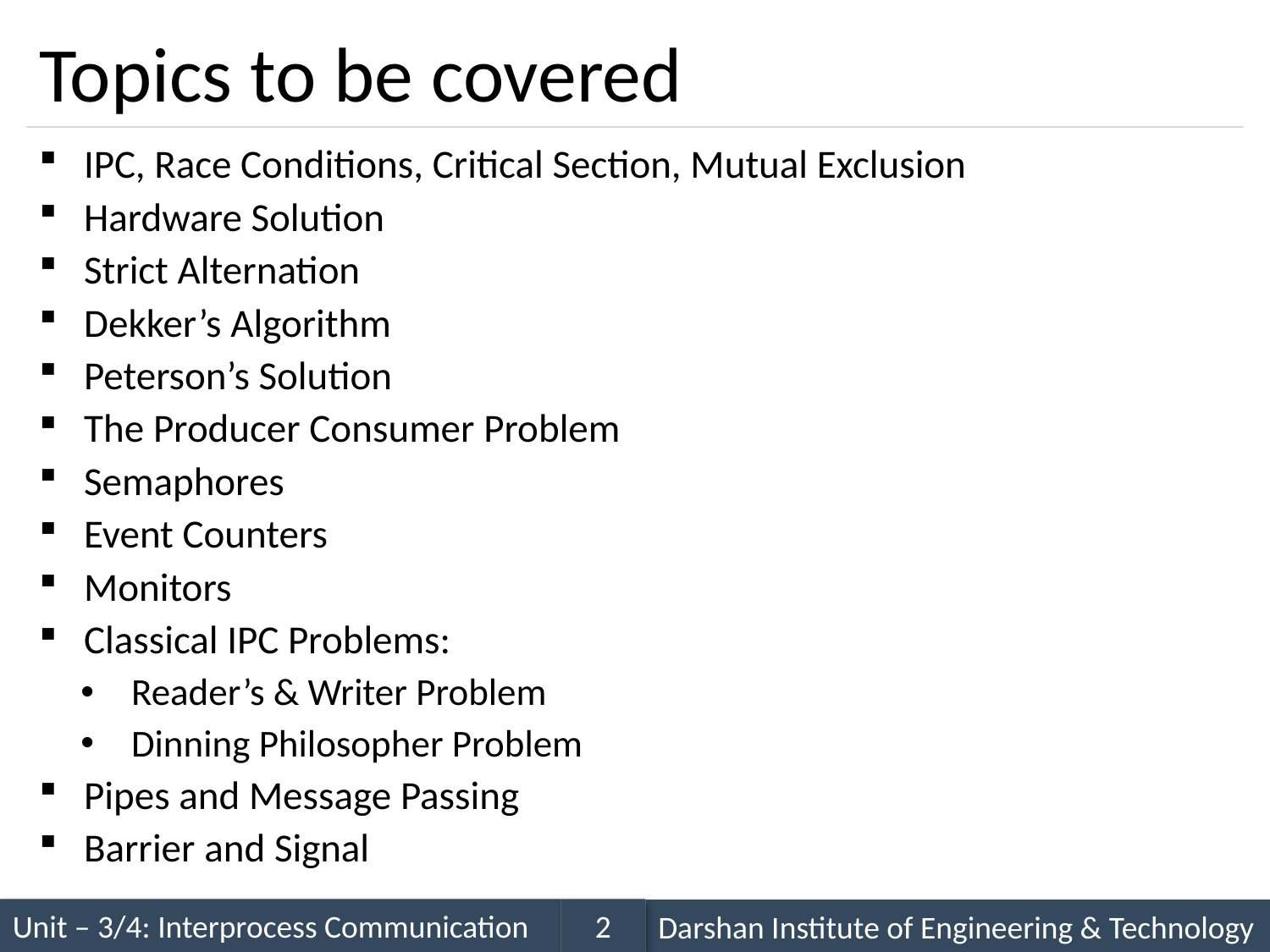

# Topics to be covered
IPC, Race Conditions, Critical Section, Mutual Exclusion
Hardware Solution
Strict Alternation
Dekker’s Algorithm
Peterson’s Solution
The Producer Consumer Problem
Semaphores
Event Counters
Monitors
Classical IPC Problems:
Reader’s & Writer Problem
Dinning Philosopher Problem
Pipes and Message Passing
Barrier and Signal